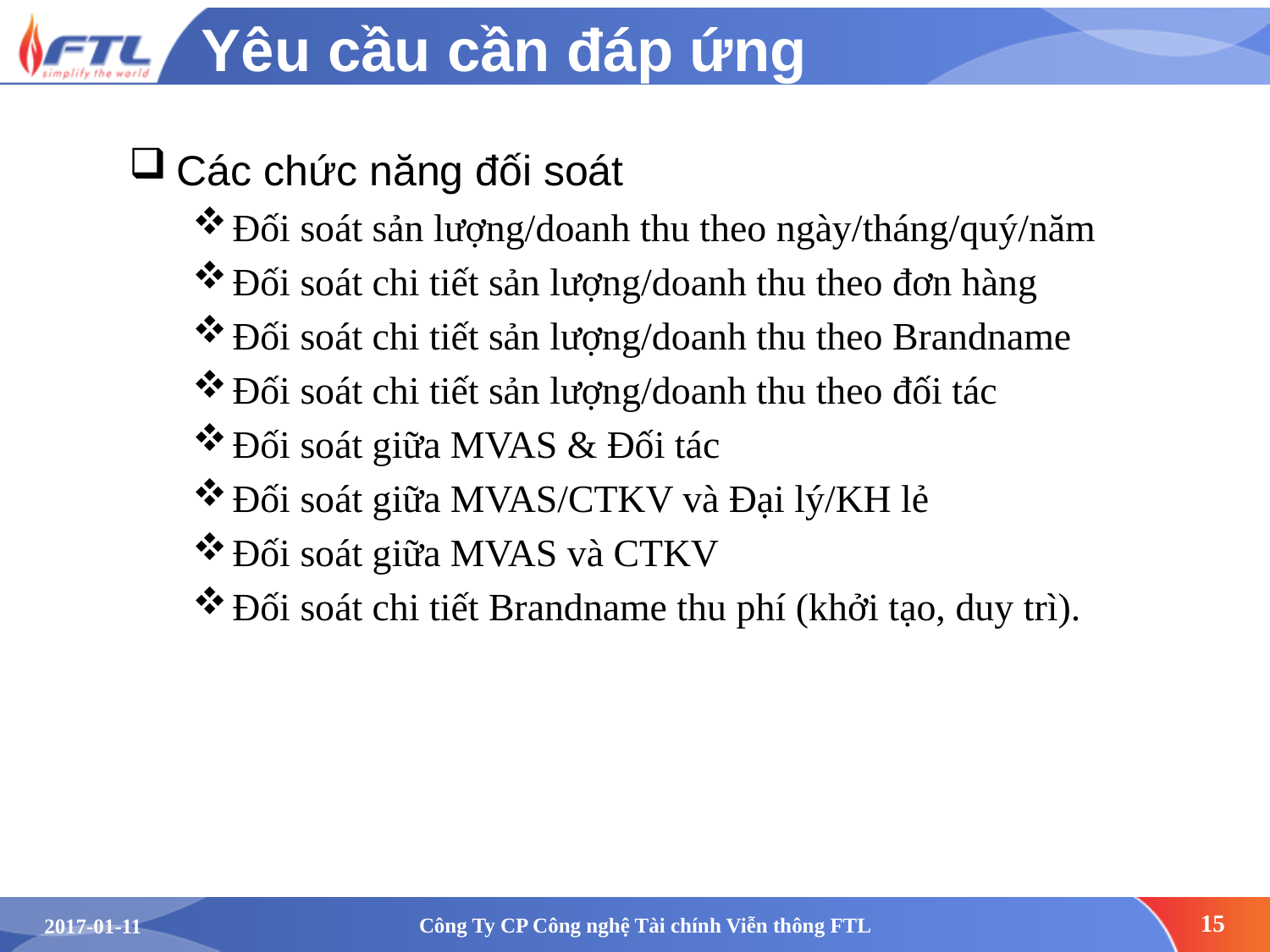

# Yêu cầu cần đáp ứng
Các chức năng đối soát
Đối soát sản lượng/doanh thu theo ngày/tháng/quý/năm
Đối soát chi tiết sản lượng/doanh thu theo đơn hàng
Đối soát chi tiết sản lượng/doanh thu theo Brandname
Đối soát chi tiết sản lượng/doanh thu theo đối tác
Đối soát giữa MVAS & Đối tác
Đối soát giữa MVAS/CTKV và Đại lý/KH lẻ
Đối soát giữa MVAS và CTKV
Đối soát chi tiết Brandname thu phí (khởi tạo, duy trì).

Công Ty CP Công nghệ Tài chính Viễn thông FTL
15